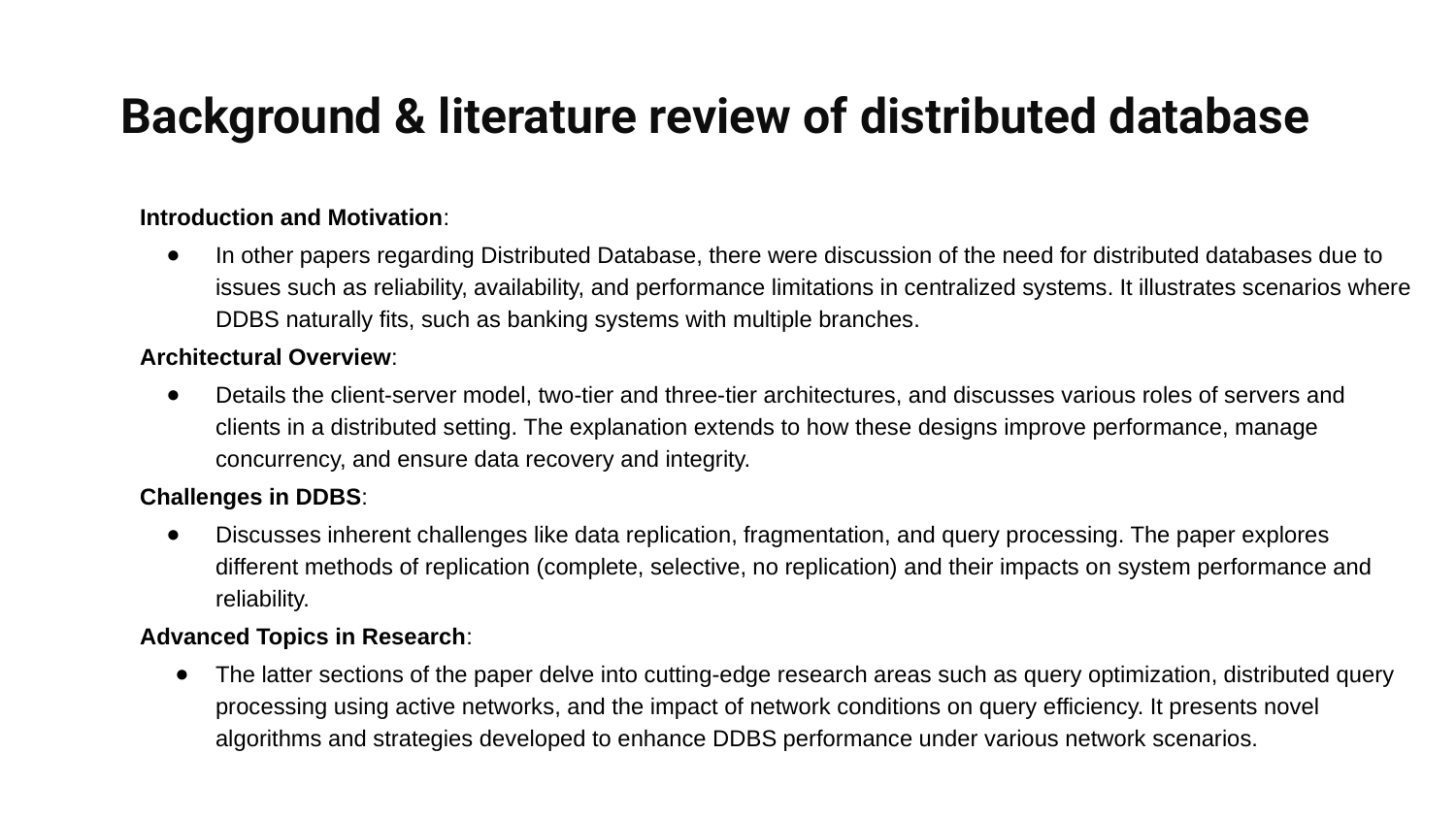

# Background & literature review of distributed database

Introduction and Motivation:
In other papers regarding Distributed Database, there were discussion of the need for distributed databases due to issues such as reliability, availability, and performance limitations in centralized systems. It illustrates scenarios where DDBS naturally fits, such as banking systems with multiple branches.
Architectural Overview:
Details the client-server model, two-tier and three-tier architectures, and discusses various roles of servers and clients in a distributed setting. The explanation extends to how these designs improve performance, manage concurrency, and ensure data recovery and integrity.
Challenges in DDBS:
Discusses inherent challenges like data replication, fragmentation, and query processing. The paper explores different methods of replication (complete, selective, no replication) and their impacts on system performance and reliability.
Advanced Topics in Research:
The latter sections of the paper delve into cutting-edge research areas such as query optimization, distributed query processing using active networks, and the impact of network conditions on query efficiency. It presents novel algorithms and strategies developed to enhance DDBS performance under various network scenarios.